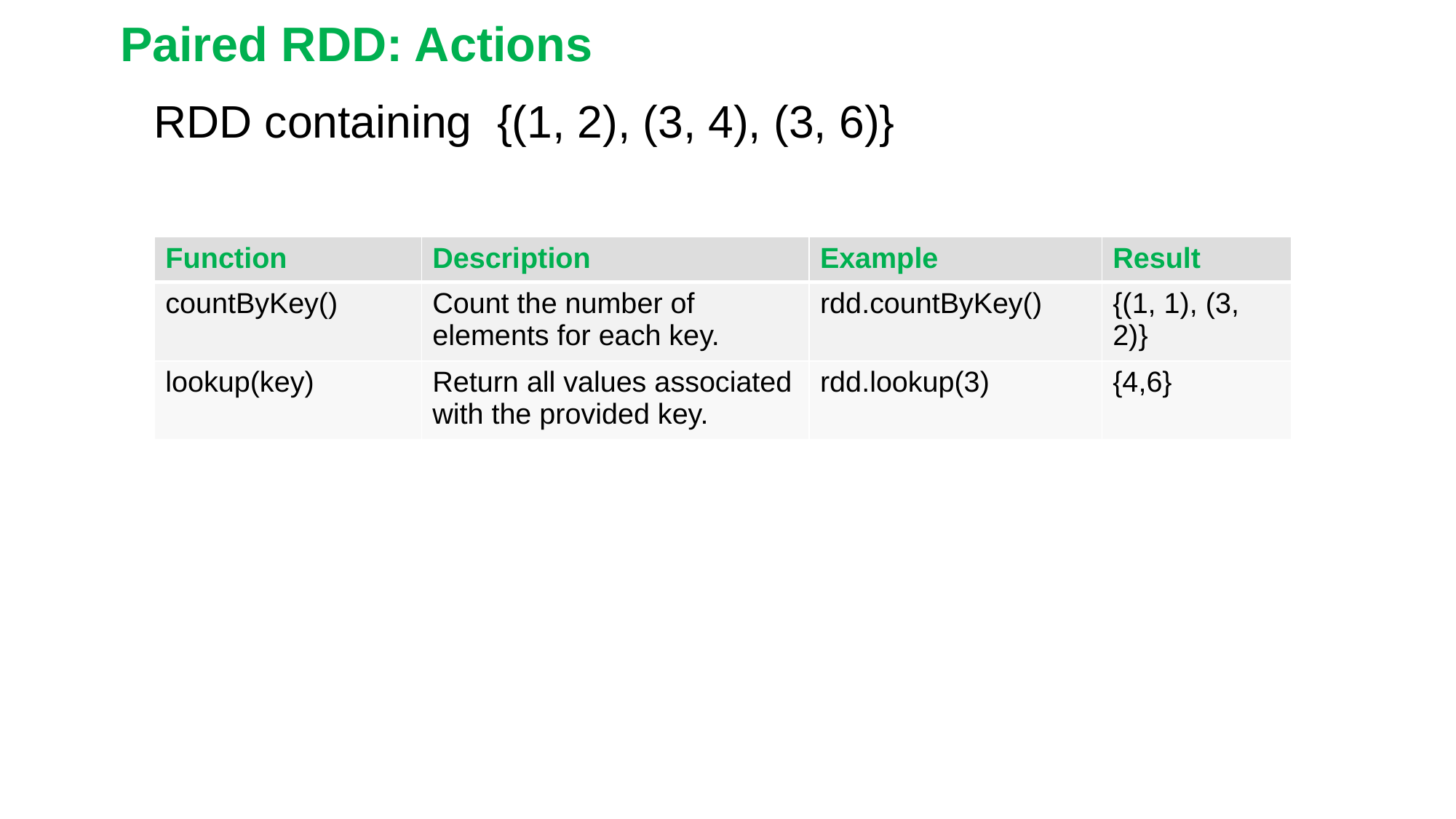

# Paired RDD: Actions
RDD containing  {(1, 2), (3, 4), (3, 6)}

| Function | Description | Example | Result |
| --- | --- | --- | --- |
| countByKey() | Count the number of elements for each key. | rdd.countByKey() | {(1, 1), (3, 2)} |
| lookup(key) | Return all values associated with the provided key. | rdd.lookup(3) | {4,6} |